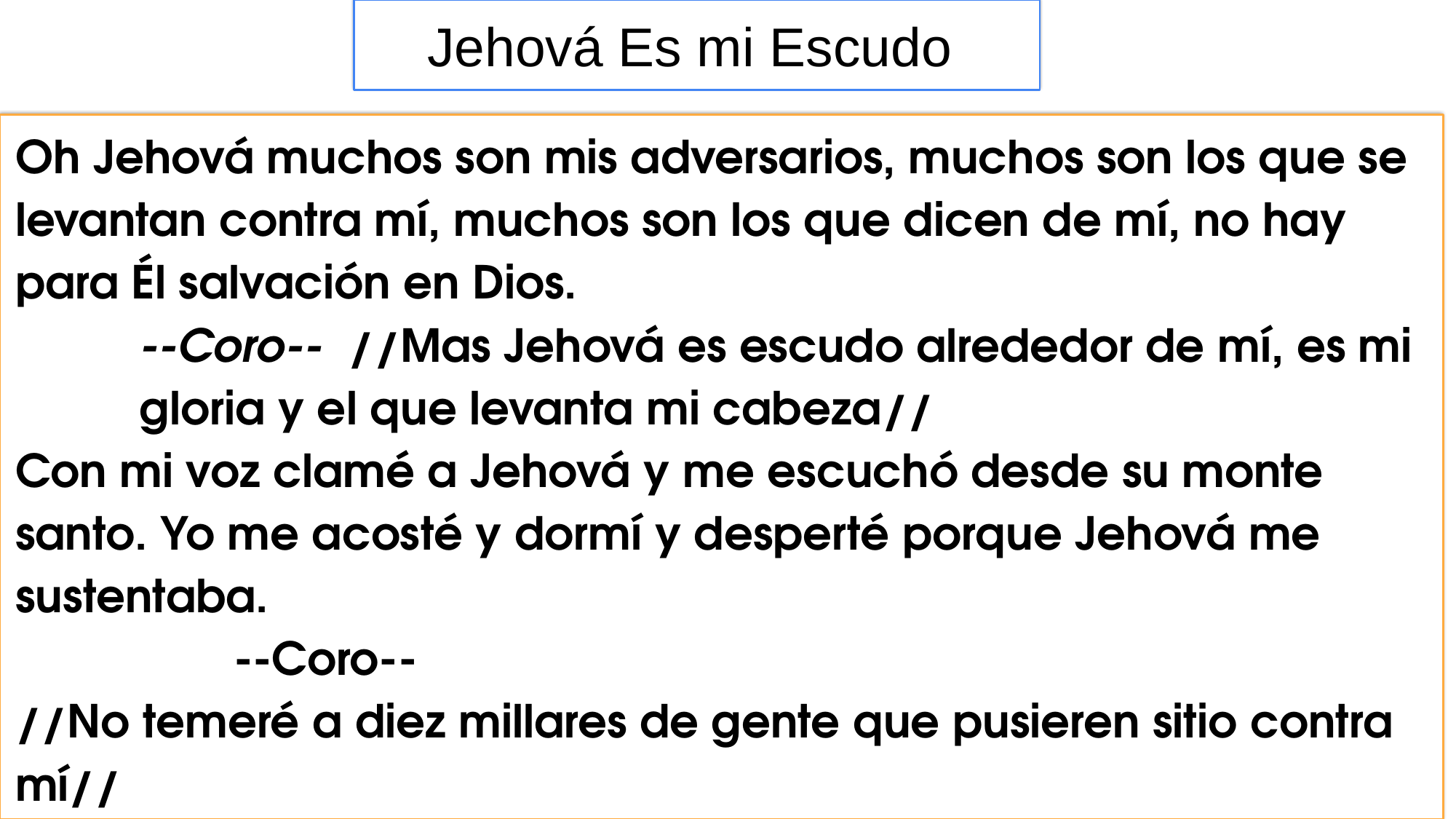

# Jehová Es mi Escudo
Oh Jehová muchos son mis adversarios, muchos son los que se levantan contra mí, muchos son los que dicen de mí, no hay para Él salvación en Dios.
--Coro--  //Mas Jehová es escudo alrededor de mí, es mi gloria y el que levanta mi cabeza//
Con mi voz clamé a Jehová y me escuchó desde su monte santo. Yo me acosté y dormí y desperté porque Jehová me sustentaba.
		--Coro--
//No temeré a diez millares de gente que pusieren sitio contra mí//
		--Coro--